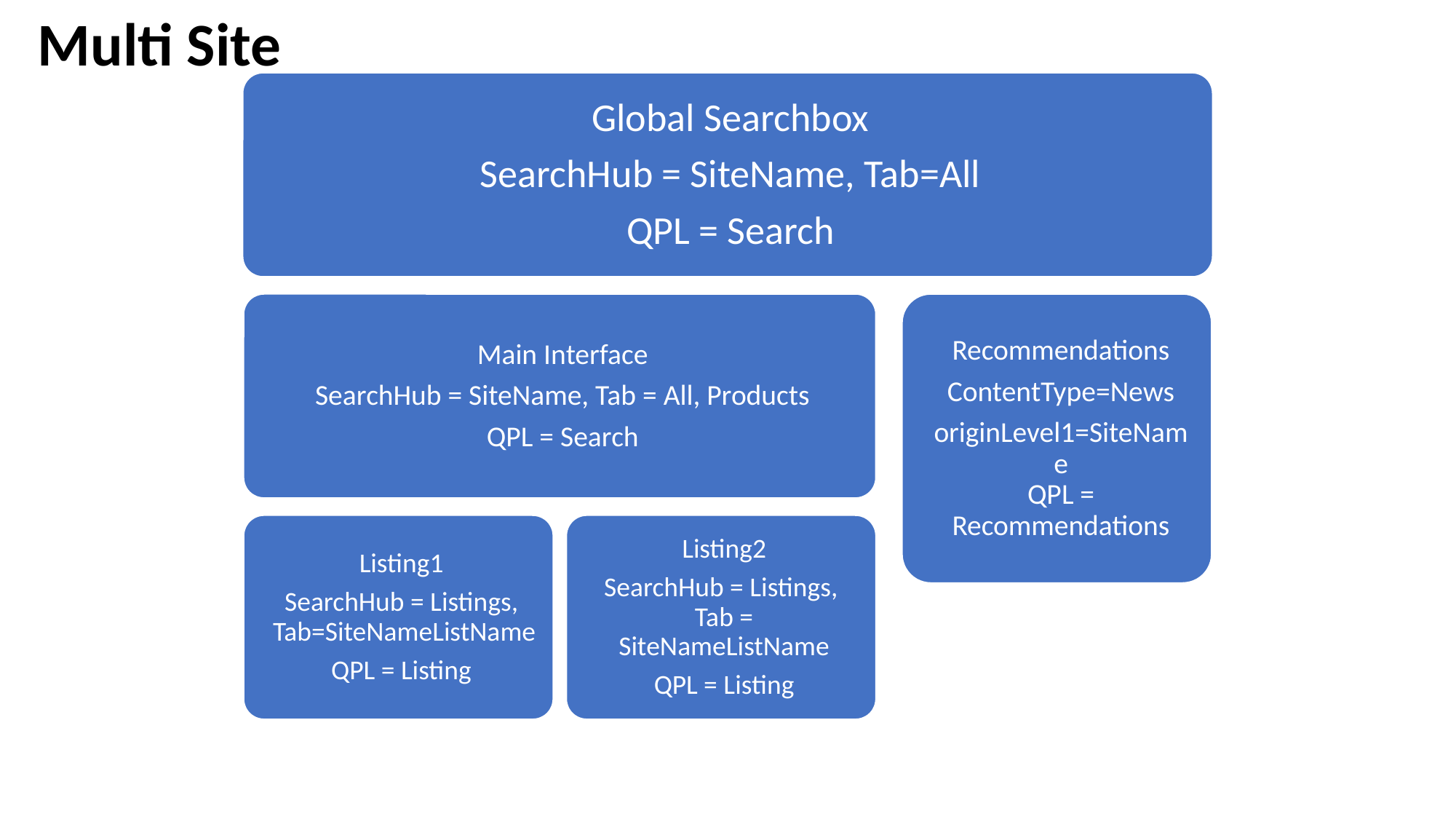

Multi Site
Global Searchbox
SearchHub = SiteName, Tab=All
QPL = Search
Main Interface
SearchHub = SiteName, Tab = All, Products
QPL = Search
Listing1
SearchHub = Listings,
 Tab=SiteNameListName
QPL = Listing
Listing2
SearchHub = Listings,
Tab = SiteNameListName
QPL = Listing
Recommendations
ContentType=News
originLevel1=SiteName
QPL = Recommendations